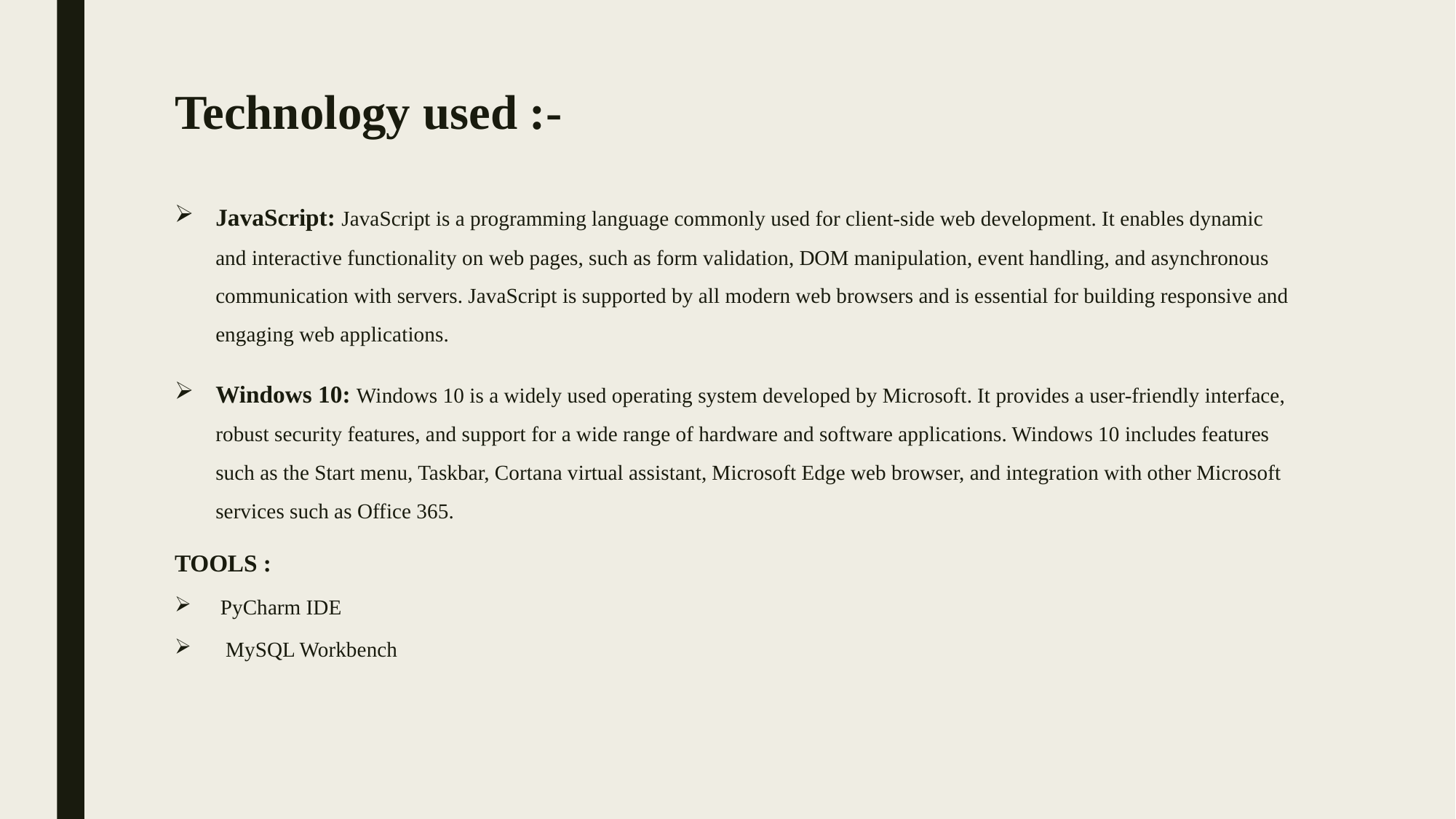

# Technology used :-
JavaScript: JavaScript is a programming language commonly used for client-side web development. It enables dynamic and interactive functionality on web pages, such as form validation, DOM manipulation, event handling, and asynchronous communication with servers. JavaScript is supported by all modern web browsers and is essential for building responsive and engaging web applications.
Windows 10: Windows 10 is a widely used operating system developed by Microsoft. It provides a user-friendly interface, robust security features, and support for a wide range of hardware and software applications. Windows 10 includes features such as the Start menu, Taskbar, Cortana virtual assistant, Microsoft Edge web browser, and integration with other Microsoft services such as Office 365.
TOOLS :
PyCharm IDE
 MySQL Workbench